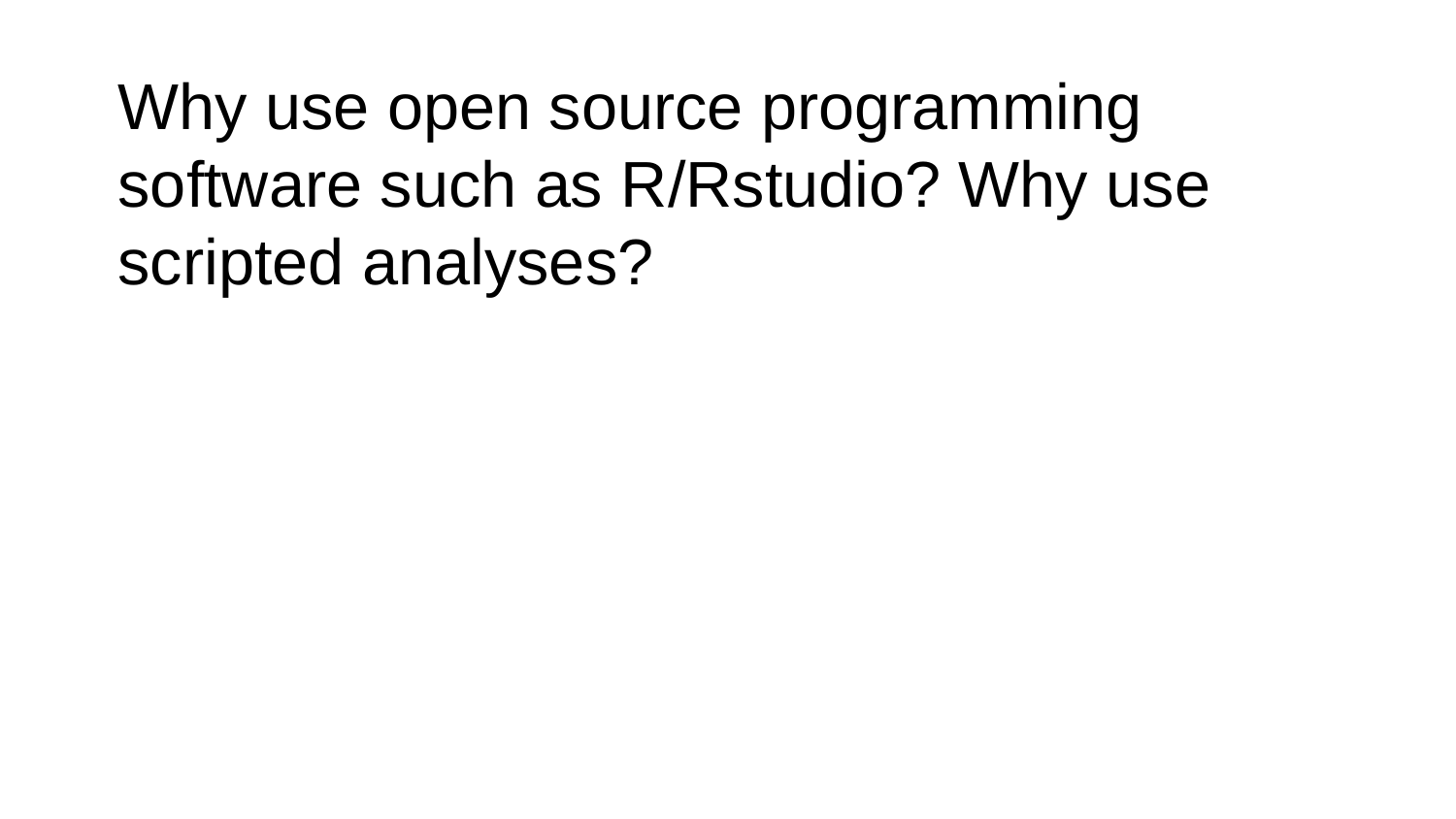

Why use open source programming software such as R/Rstudio? Why use scripted analyses?